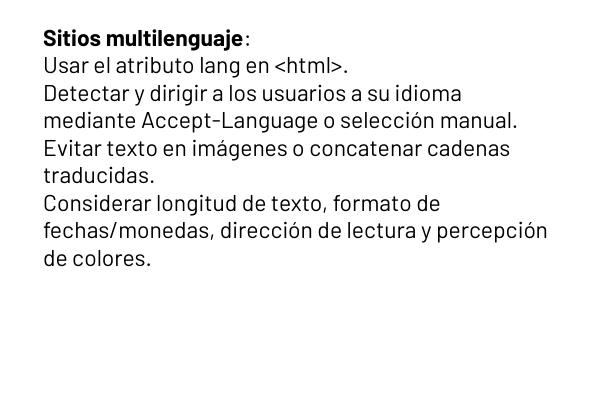

Sitios multilenguaje:
Usar el atributo lang en <html>.
Detectar y dirigir a los usuarios a su idioma mediante Accept-Language o selección manual.
Evitar texto en imágenes o concatenar cadenas traducidas.
Considerar longitud de texto, formato de fechas/monedas, dirección de lectura y percepción de colores.